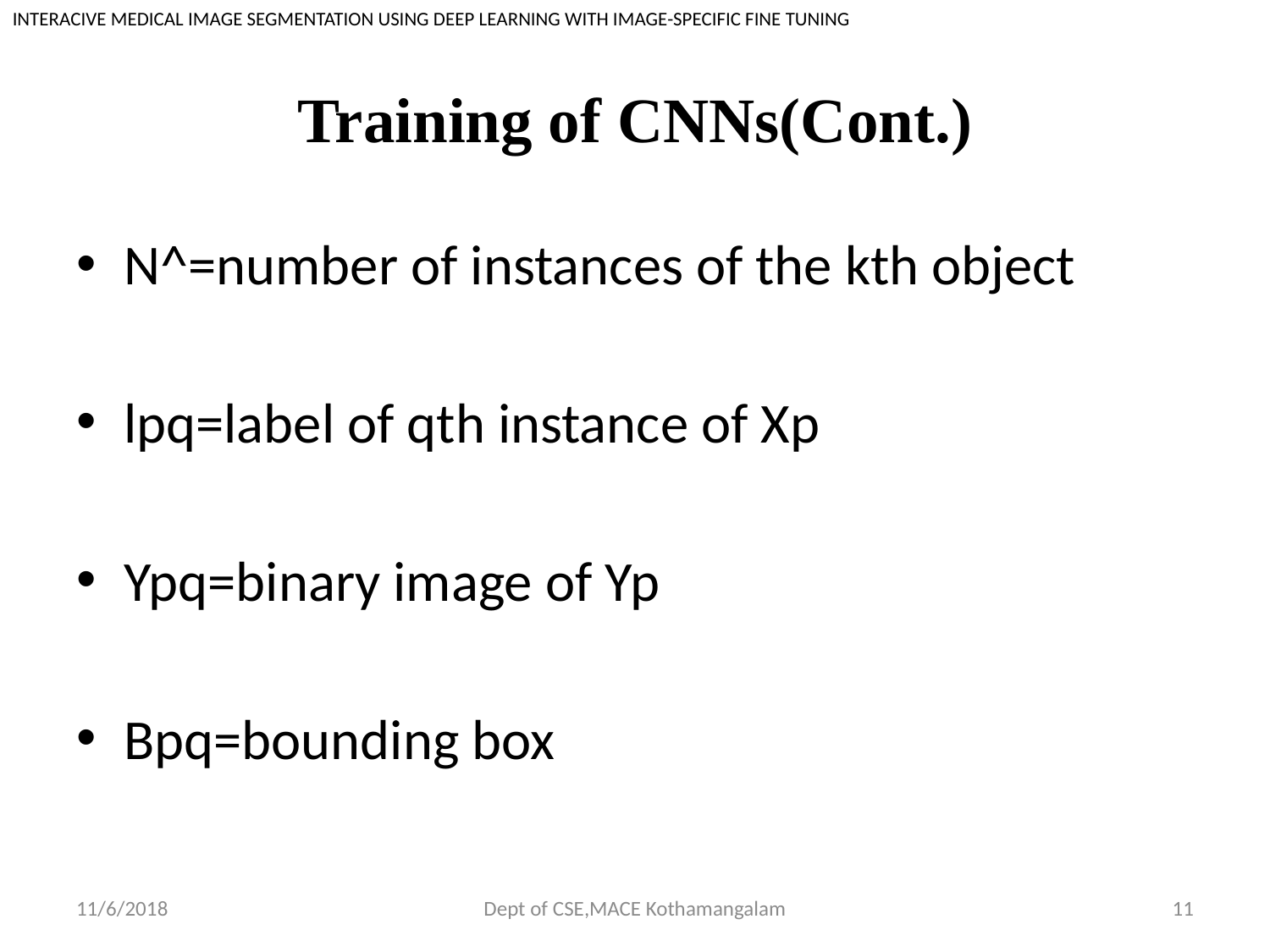

INTERACIVE MEDICAL IMAGE SEGMENTATION USING DEEP LEARNING WITH IMAGE-SPECIFIC FINE TUNING
# Training of CNNs(Cont.)
N^=number of instances of the kth object

lpq=label of qth instance of Xp

Ypq=binary image of Yp

Bpq=bounding box

11/6/2018
Dept of CSE,MACE Kothamangalam
11